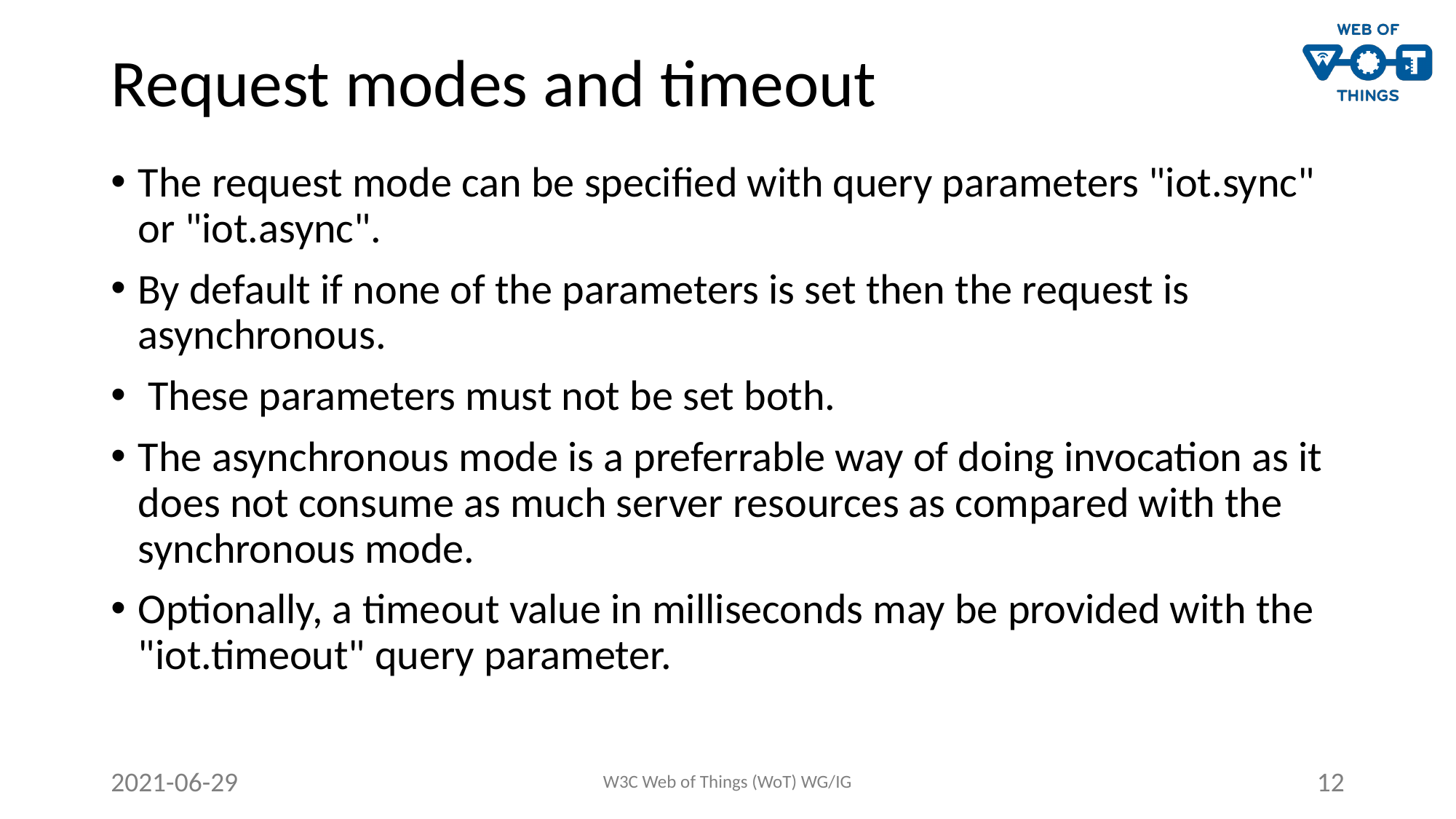

# Request modes and timeout
The request mode can be specified with query parameters "iot.sync" or "iot.async".
By default if none of the parameters is set then the request is asynchronous.
 These parameters must not be set both.
The asynchronous mode is a preferrable way of doing invocation as it does not consume as much server resources as compared with the synchronous mode.
Optionally, a timeout value in milliseconds may be provided with the "iot.timeout" query parameter.
2021-06-29
W3C Web of Things (WoT) WG/IG
12